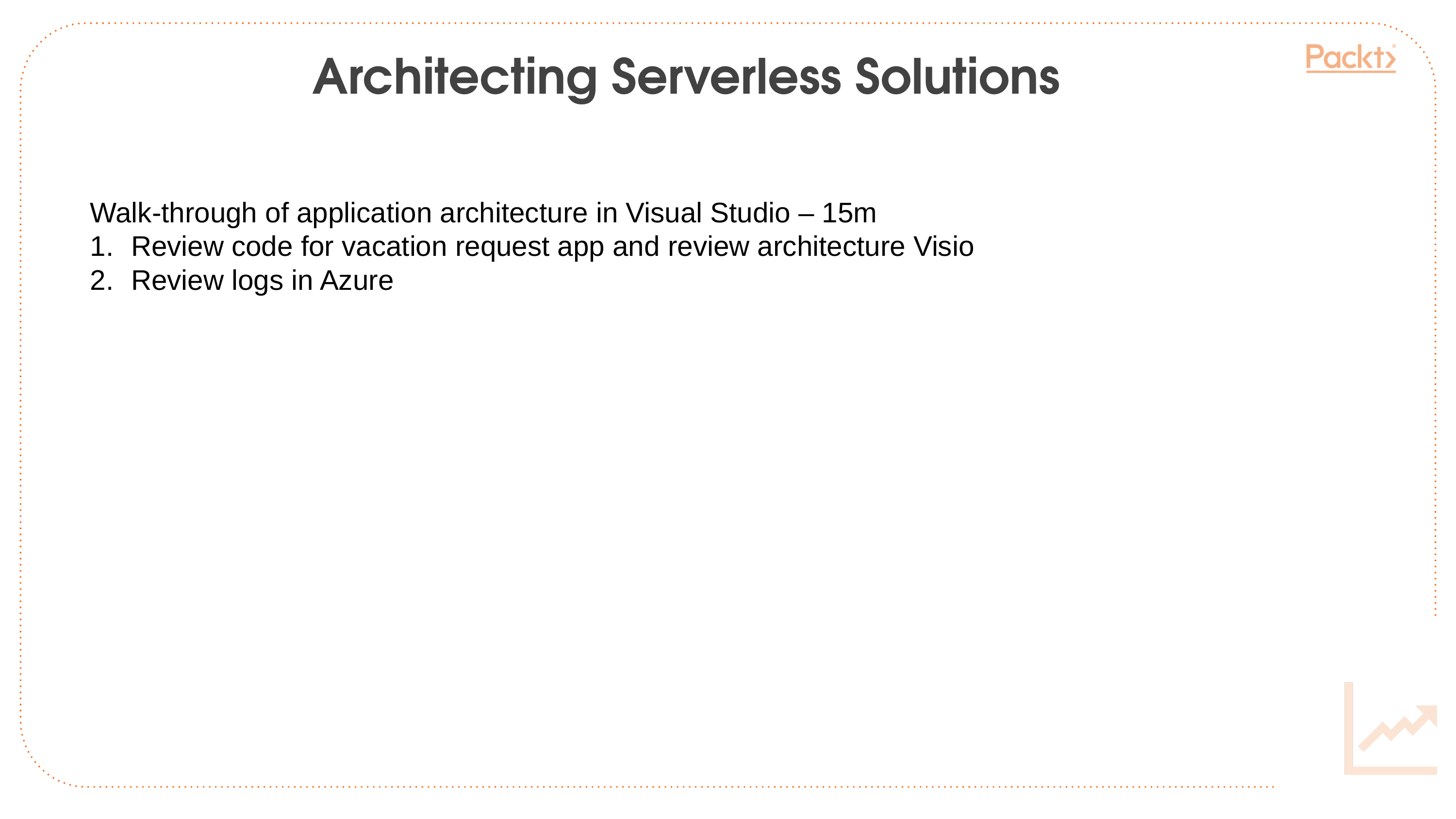

Architecting Serverless Solutions
Walk-through of application architecture in Visual Studio – 15m
Review code for vacation request app and review architecture Visio
Review logs in Azure